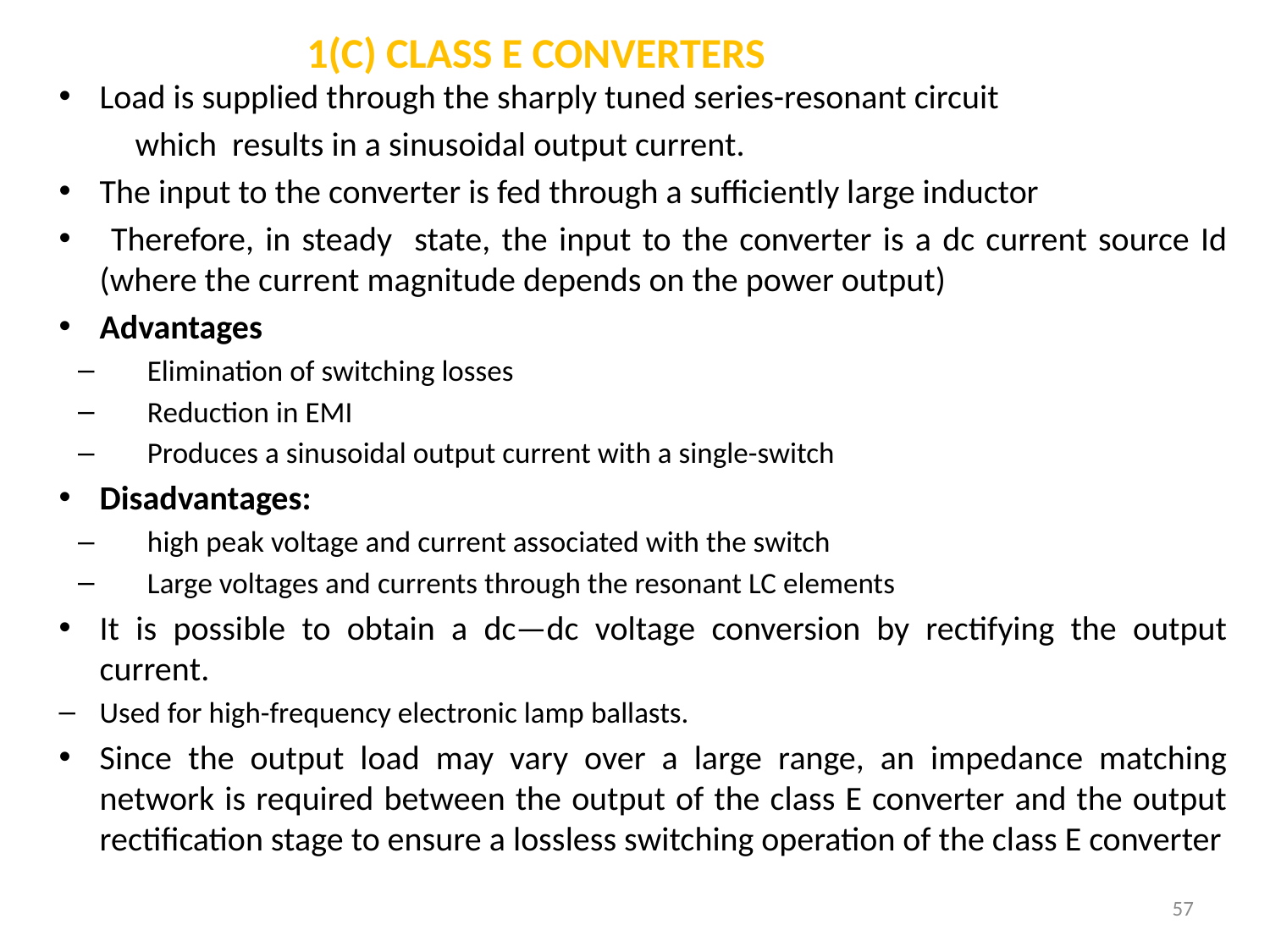

# 1(C) CLASS E CONVERTERS
Load is supplied through the sharply tuned series-resonant circuit
	which  results in a sinusoidal output current.
The input to the converter is fed through a sufficiently large inductor
 Therefore, in steady  state, the input to the converter is a dc current source Id (where the current magnitude depends on the power output)
Advantages
Elimination of switching losses
Reduction in EMI
Produces a sinusoidal output current with a single-switch
Disadvantages:
high peak voltage and current associated with the switch
Large voltages and currents through the resonant LC elements
It is possible to obtain a dc—dc voltage conversion by rectifying the output current.
Used for high-frequency electronic lamp ballasts.
Since the output load may vary over a large range, an impedance matching network is required between the output of the class E converter and the output rectification stage to ensure a lossless switching operation of the class E converter
57